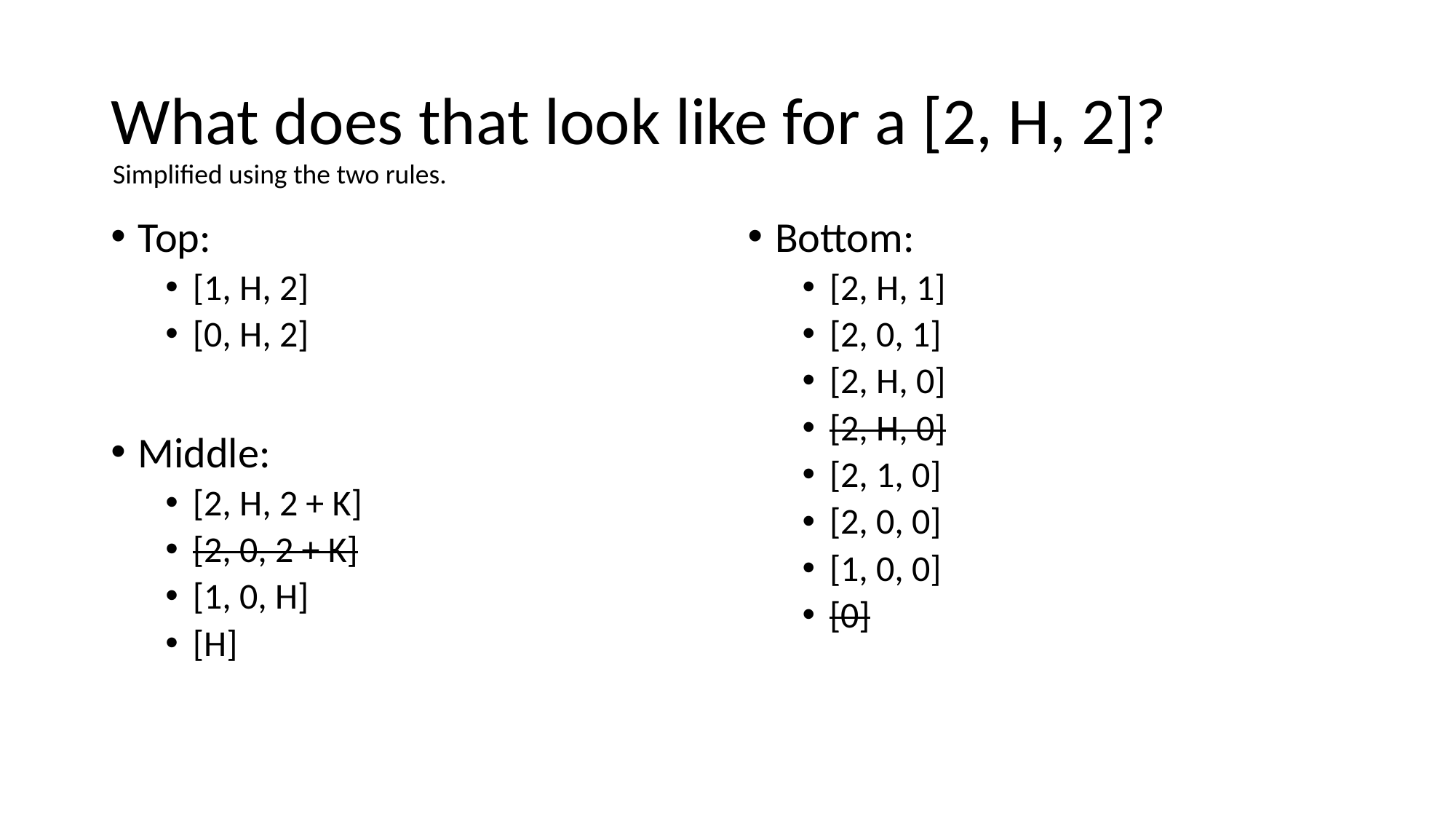

# What does that look like for a [2, H, 2]?
Simplified using the two rules.
Top:
[1, H, 2]
[0, H, 2]

Middle:
[2, H, 2 + K]
[2, 0, 2 + K]
[1, 0, H]
[H]

Bottom:
[2, H, 1]
[2, 0, 1]
[2, H, 0]
[2, H, 0]
[2, 1, 0]
[2, 0, 0]
[1, 0, 0]
[0]